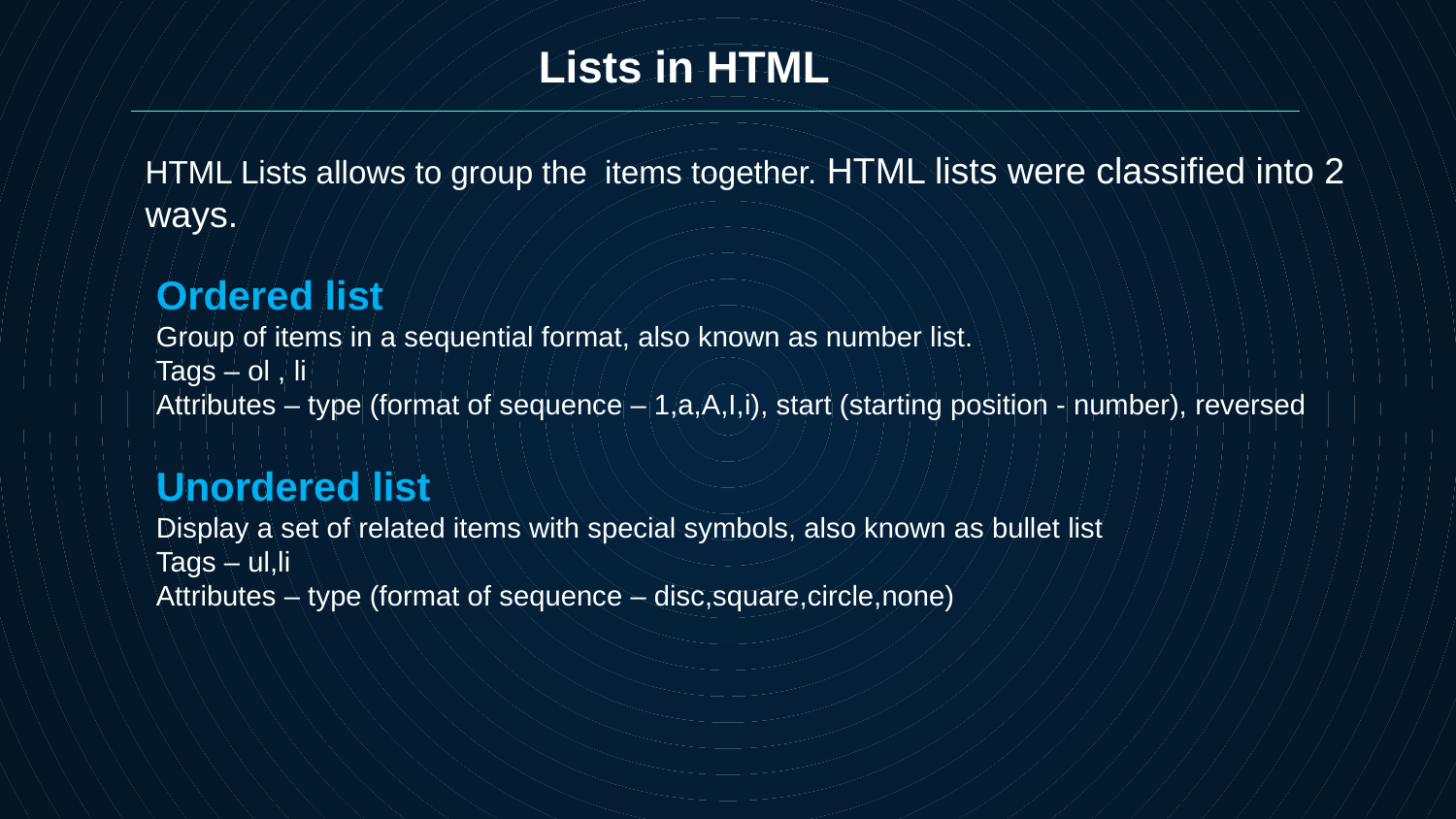

Lists in HTML
HTML Lists allows to group the  items together. HTML lists were classified into 2 ways.
Ordered list
Group of items in a sequential format, also known as number list.
Tags – ol , li
Attributes – type (format of sequence – 1,a,A,I,i), start (starting position - number), reversed

Unordered list
Display a set of related items with special symbols, also known as bullet list
Tags – ul,li
Attributes – type (format of sequence – disc,square,circle,none)